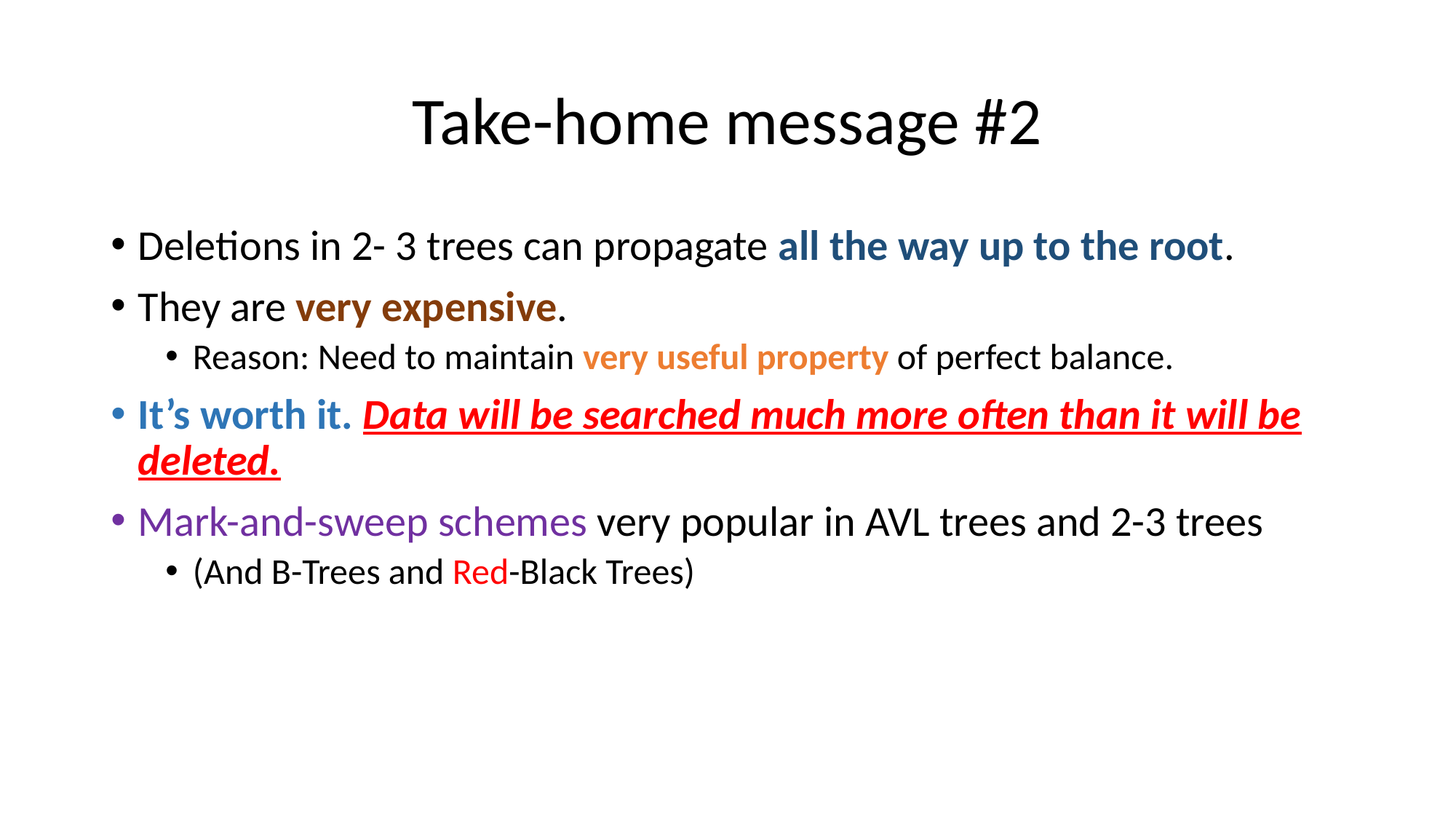

# Take-home message #2
Deletions in 2- 3 trees can propagate all the way up to the root.
They are very expensive.
Reason: Need to maintain very useful property of perfect balance.
It’s worth it. Data will be searched much more often than it will be deleted.
Mark-and-sweep schemes very popular in AVL trees and 2-3 trees
(And B-Trees and Red-Black Trees)